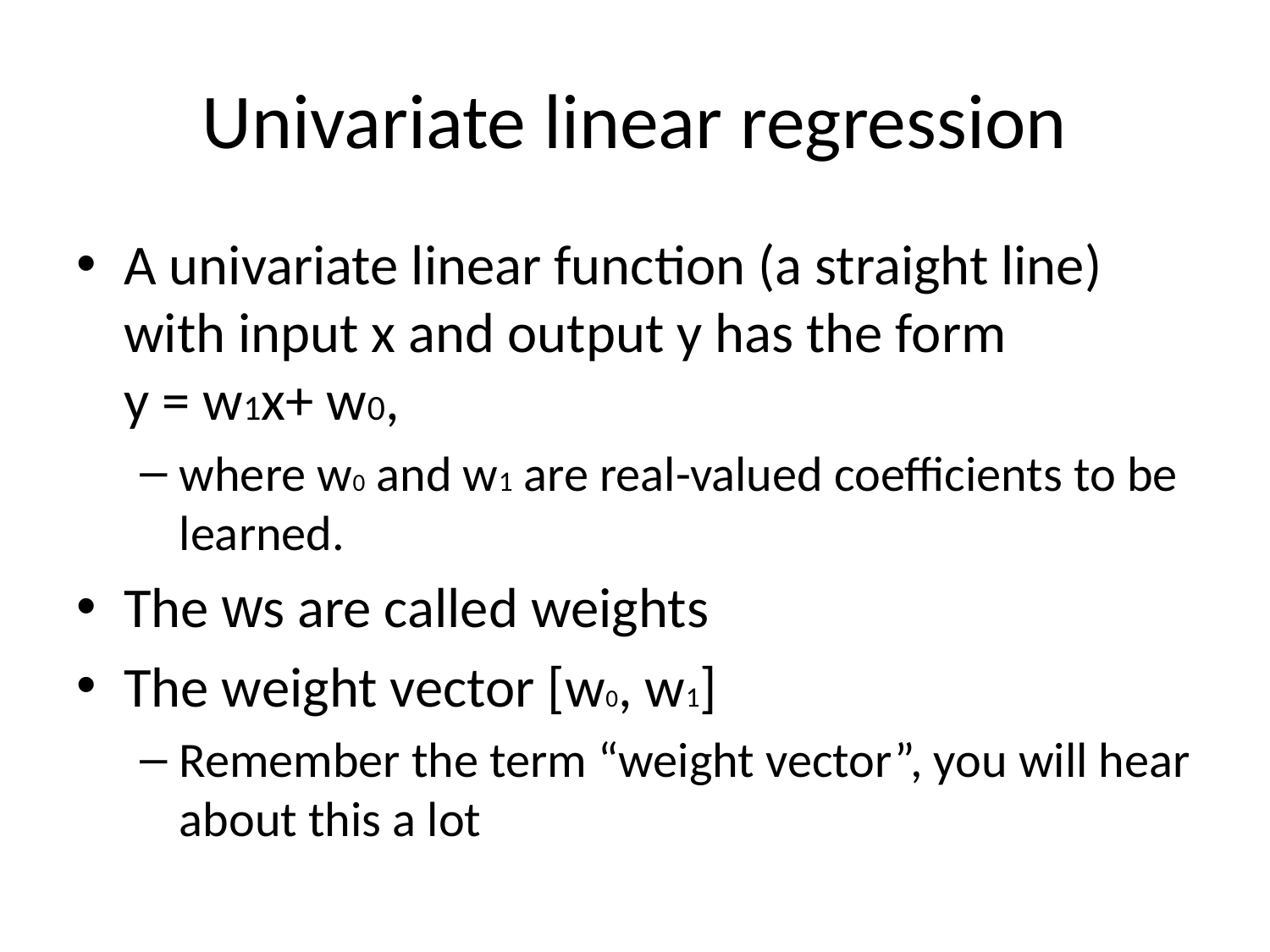

# Univariate linear regression
A univariate linear function (a straight line) with input x and output y has the form
y = w1x+ w0,
where w0 and w1 are real-valued coefficients to be learned.
The ws are called weights
The weight vector [w0, w1]
Remember the term “weight vector”, you will hear about this a lot